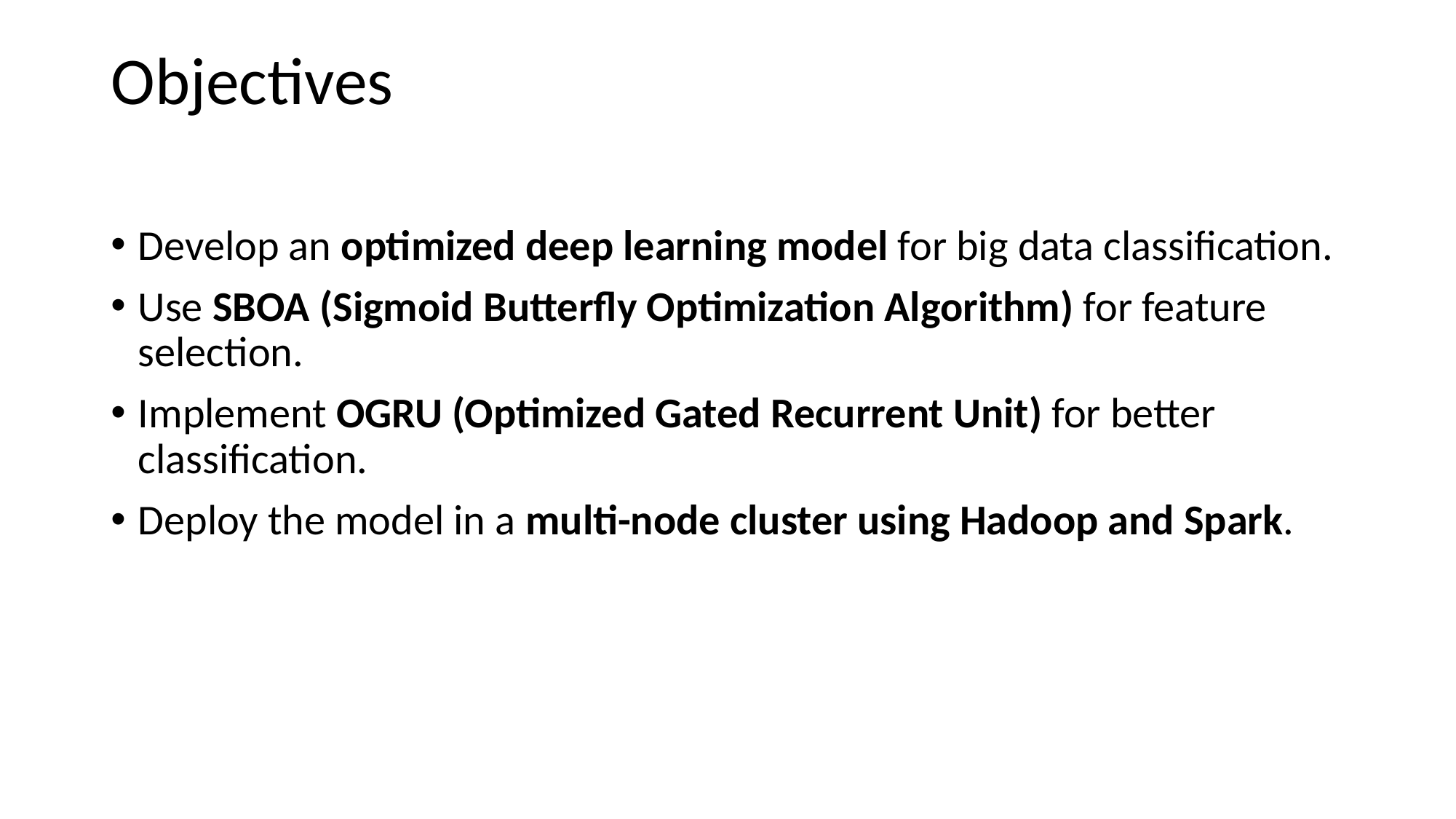

# Objectives
Develop an optimized deep learning model for big data classification.
Use SBOA (Sigmoid Butterfly Optimization Algorithm) for feature selection.
Implement OGRU (Optimized Gated Recurrent Unit) for better classification.
Deploy the model in a multi-node cluster using Hadoop and Spark.